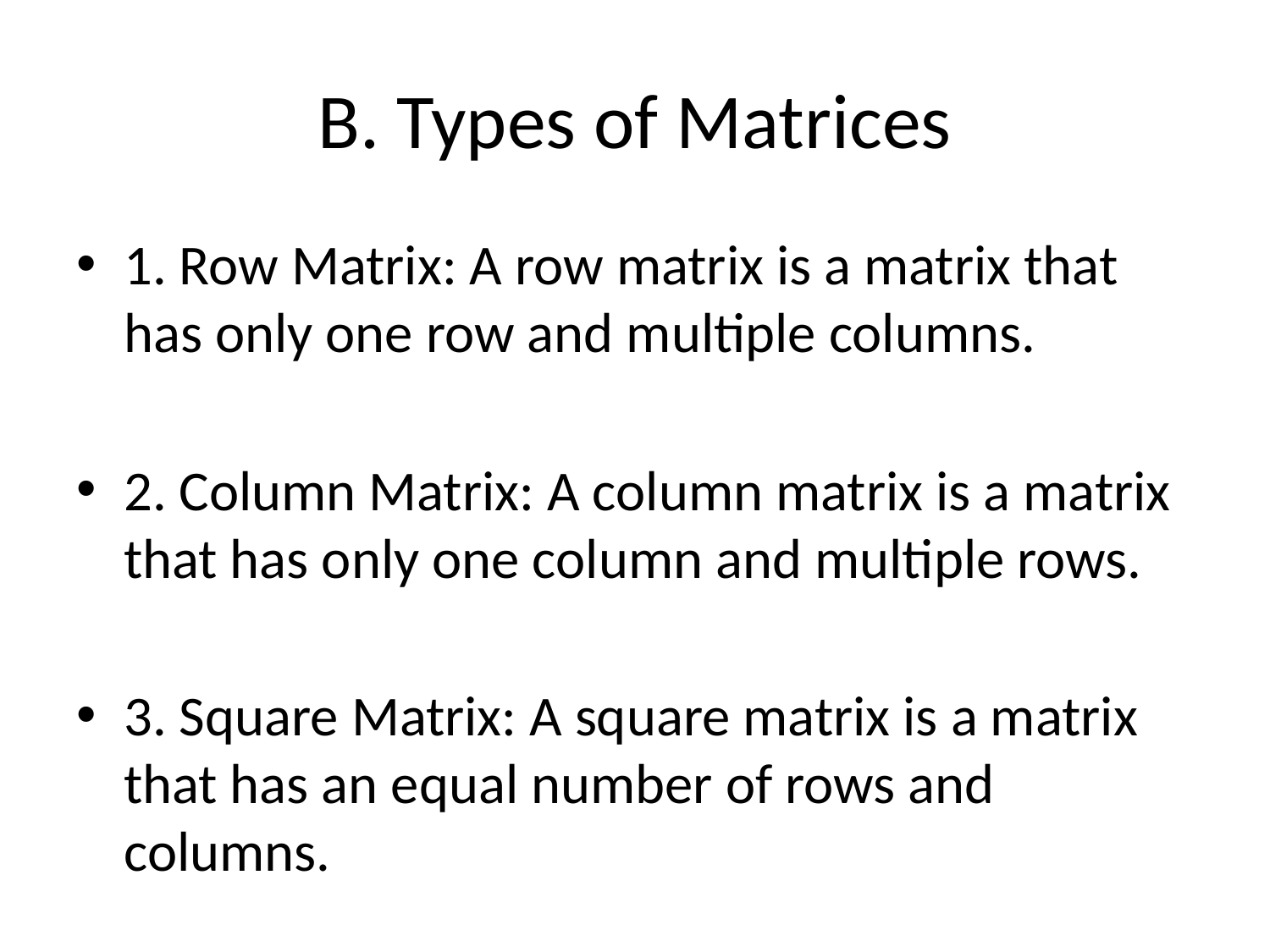

# B. Types of Matrices
1. Row Matrix: A row matrix is a matrix that has only one row and multiple columns.

2. Column Matrix: A column matrix is a matrix that has only one column and multiple rows.

3. Square Matrix: A square matrix is a matrix that has an equal number of rows and columns.

4. Diagonal Matrix: A diagonal matrix is a square matrix in which all the elements outside the main diagonal are zero.